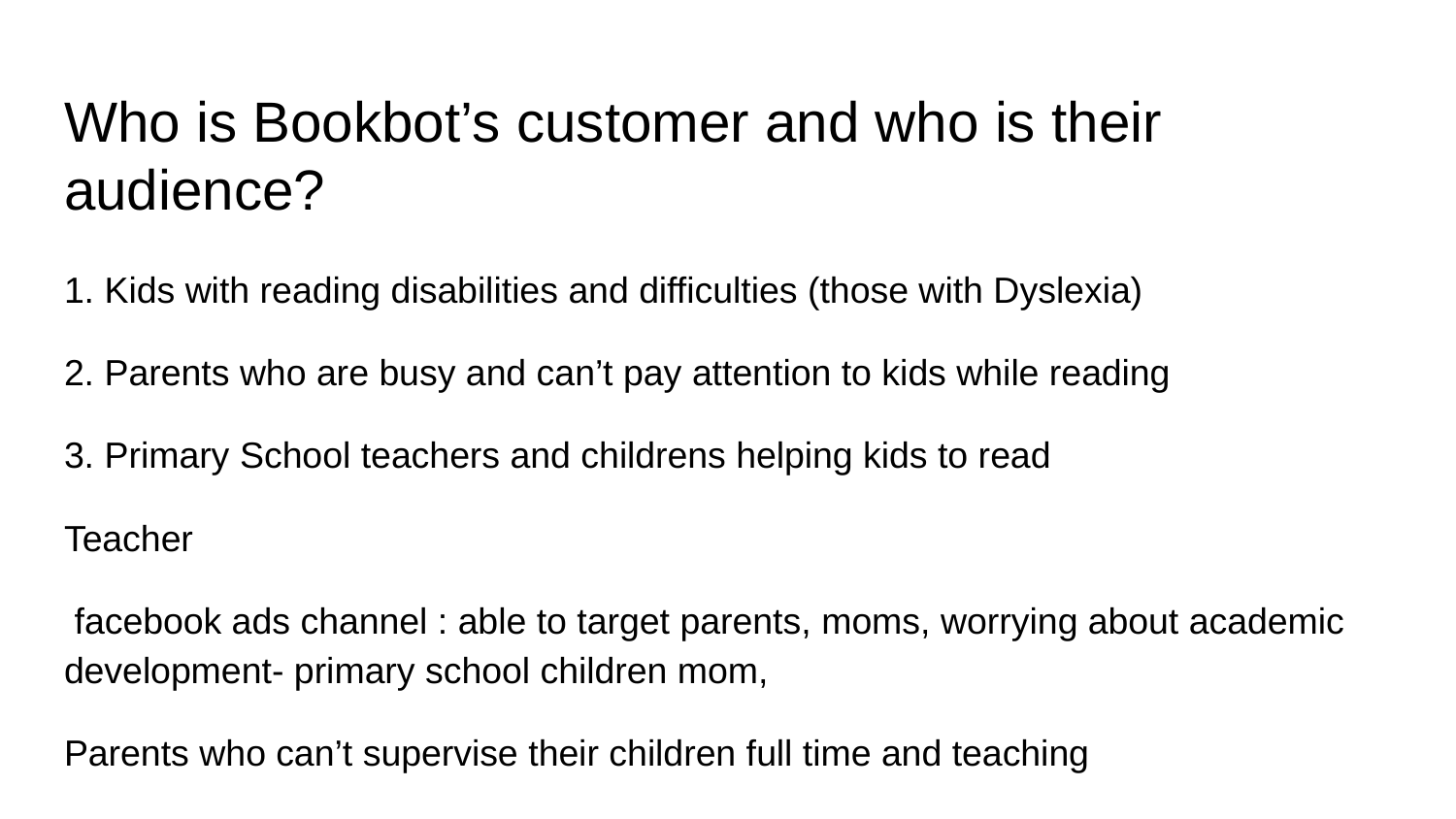

# Who is Bookbot’s customer and who is their audience?
1. Kids with reading disabilities and difficulties (those with Dyslexia)
2. Parents who are busy and can’t pay attention to kids while reading
3. Primary School teachers and childrens helping kids to read
Teacher
 facebook ads channel : able to target parents, moms, worrying about academic development- primary school children mom,
Parents who can’t supervise their children full time and teaching
Main goal in future to reach out to English teaching classrooms in various countries mainly asia, Africa, UK etc.